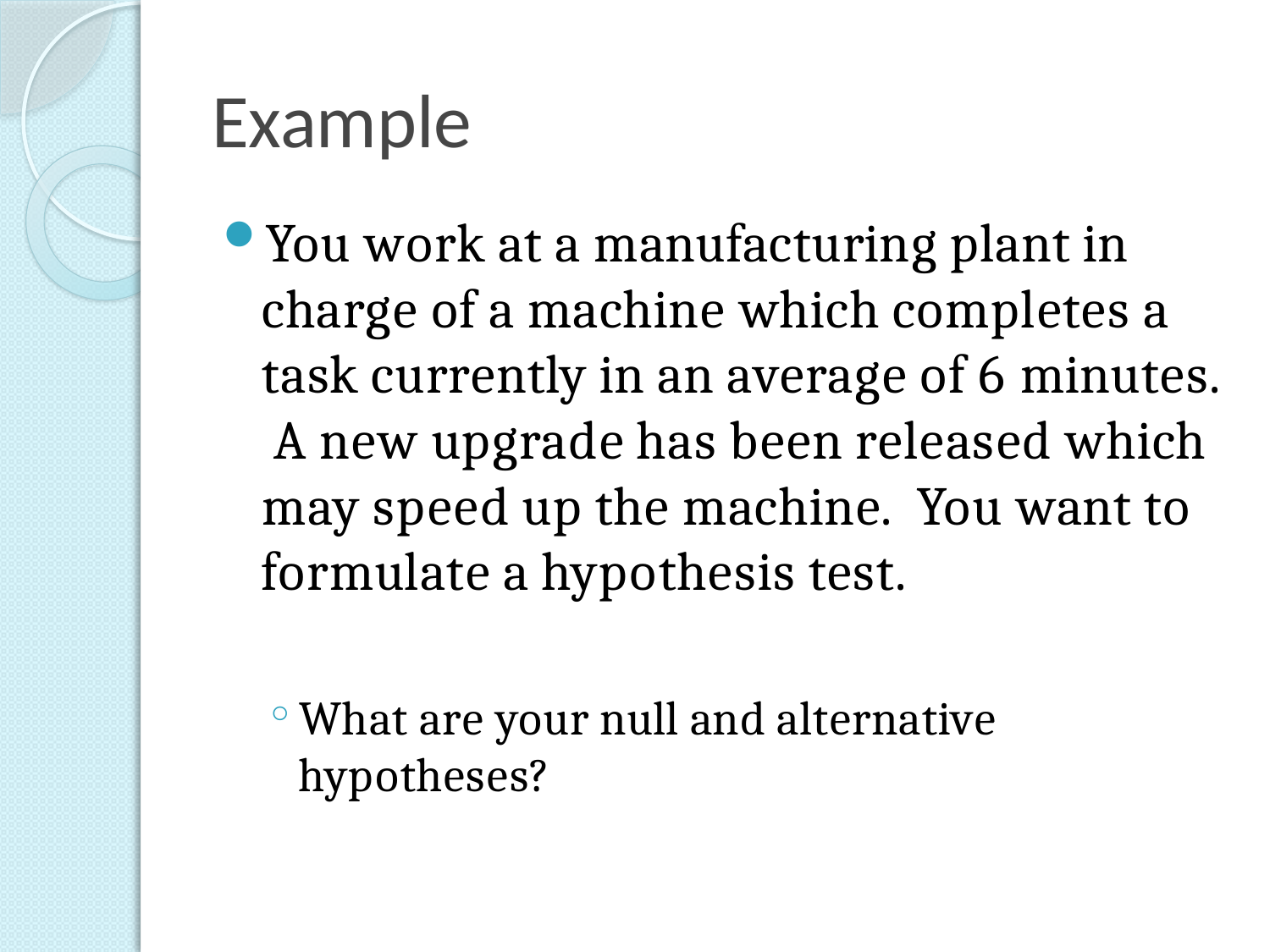

# Example
You work at a manufacturing plant in charge of a machine which completes a task currently in an average of 6 minutes.  A new upgrade has been released which may speed up the machine.  You want to formulate a hypothesis test.

What are your null and alternative hypotheses?